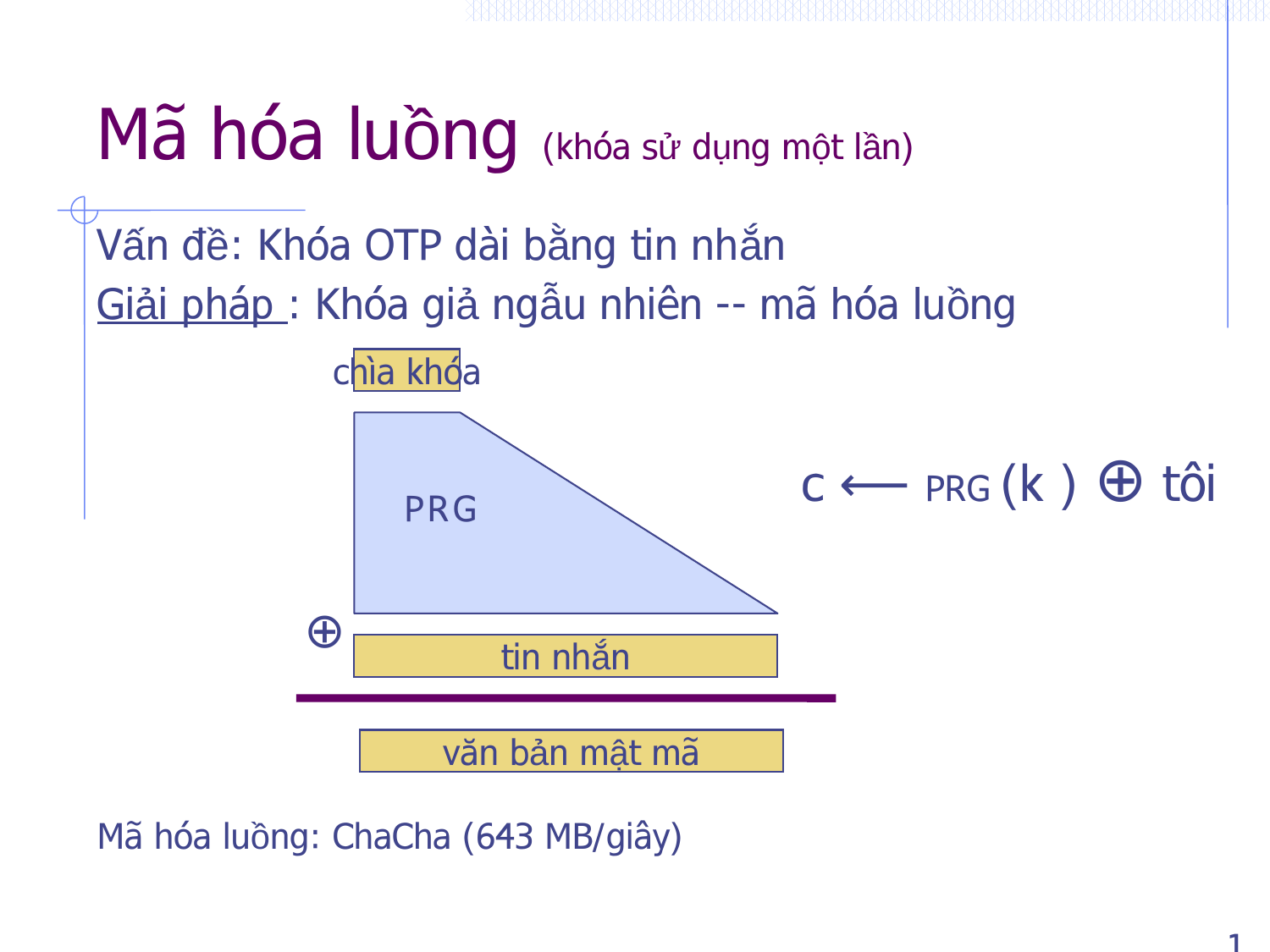

# Mã hóa luồng (khóa sử dụng một lần)
Vấn đề: Khóa OTP dài bằng tin nhắn
Giải pháp : Khóa giả ngẫu nhiên -- mã hóa luồng

Mã hóa luồng: ChaCha (643 MB/giây)
chìa khóa

c ⟵ PRG (k ) ⊕ tôi
PRG
⊕
tin nhắn

văn bản mật mã
10